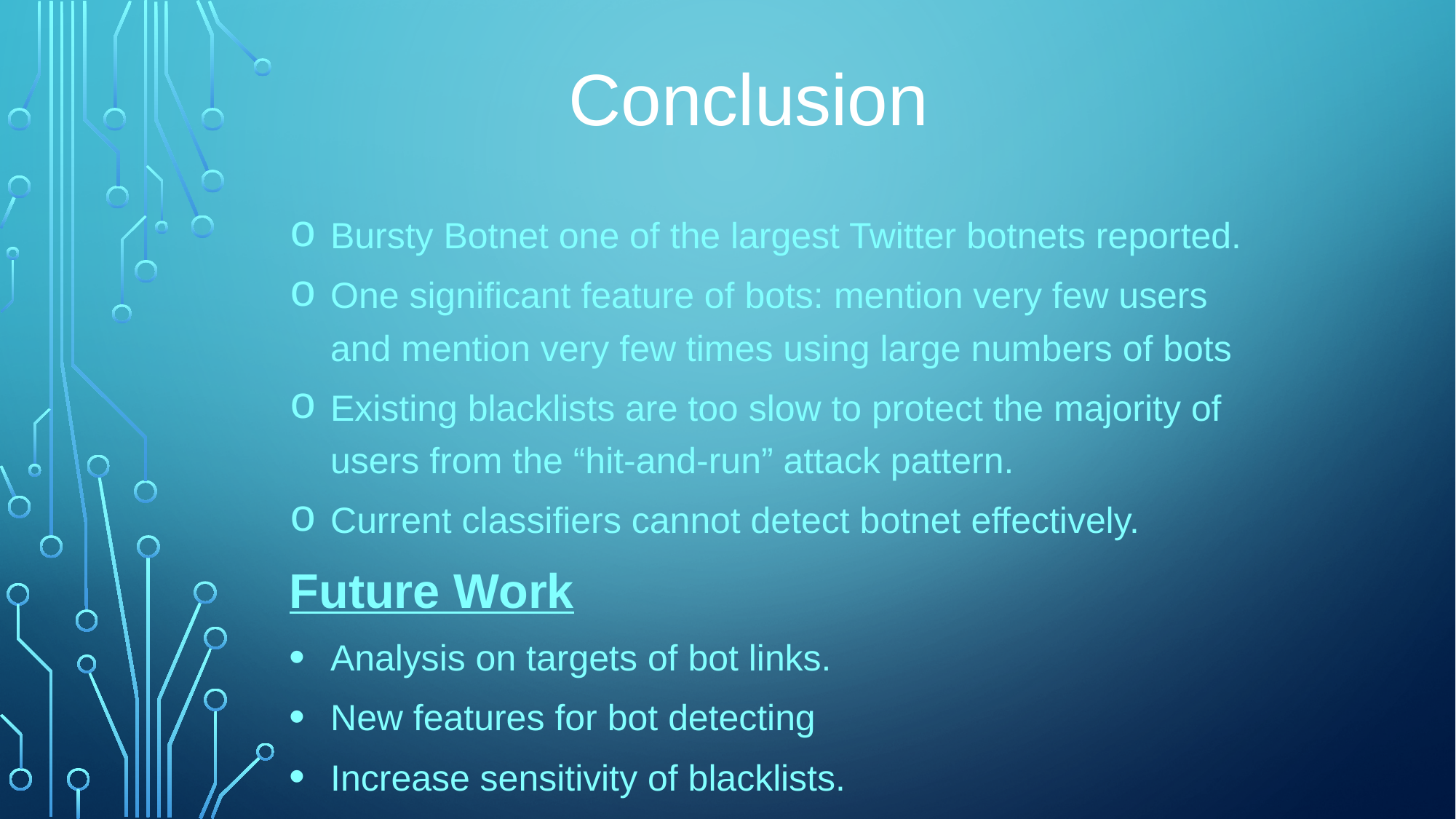

# Conclusion

Bursty Botnet one of the largest Twitter botnets reported.
One significant feature of bots: mention very few users and mention very few times using large numbers of bots
Existing blacklists are too slow to protect the majority of users from the “hit-and-run” attack pattern.
Current classifiers cannot detect botnet effectively.
Future Work
Analysis on targets of bot links.
New features for bot detecting
Increase sensitivity of blacklists.